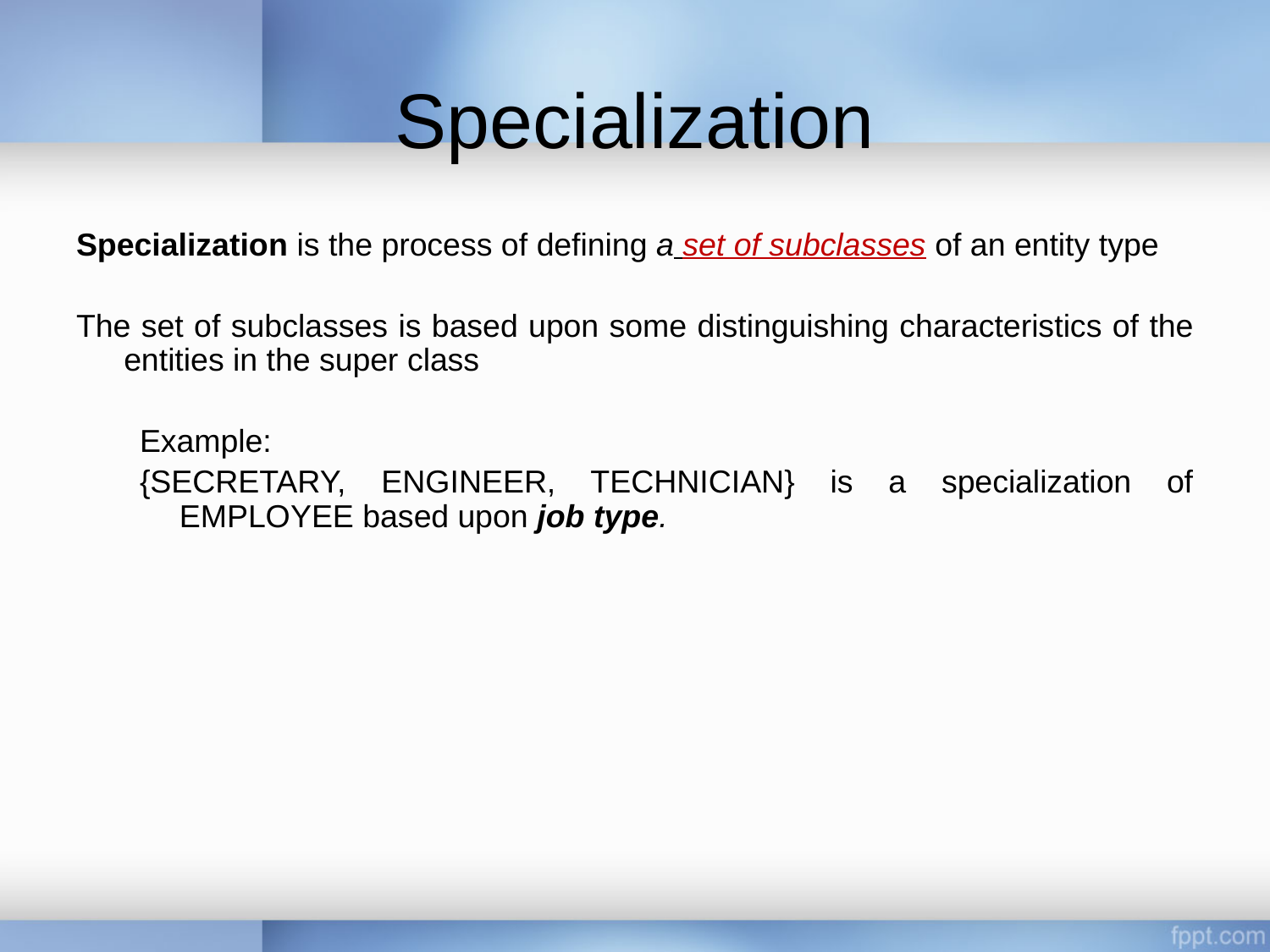

# Specialization
Specialization is the process of defining a set of subclasses of an entity type

The set of subclasses is based upon some distinguishing characteristics of the entities in the super class

Example:
{SECRETARY, ENGINEER, TECHNICIAN} is a specialization of EMPLOYEE based upon job type.